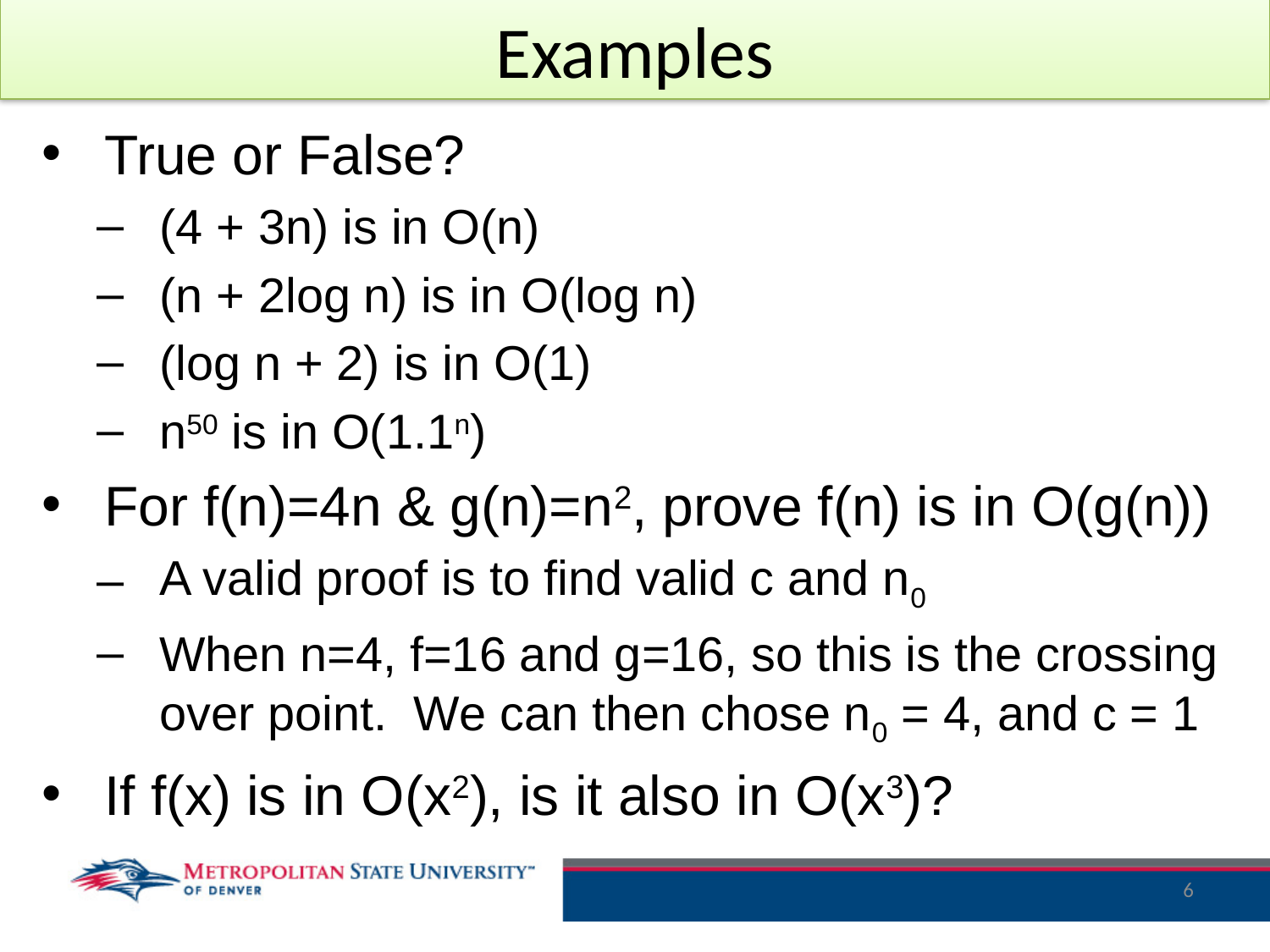

# Examples
True or False?
(4 + 3n) is in O(n)
(n + 2log n) is in O(log n)
(log n + 2) is in O(1)
n50 is in O(1.1n)
For f(n)=4n & g(n)=n2, prove f(n) is in O(g(n))
A valid proof is to find valid c and n0
When n=4, f=16 and g=16, so this is the crossing over point.  We can then chose n0 = 4, and c = 1
If f(x) is in O(x2), is it also in O(x3)?

6